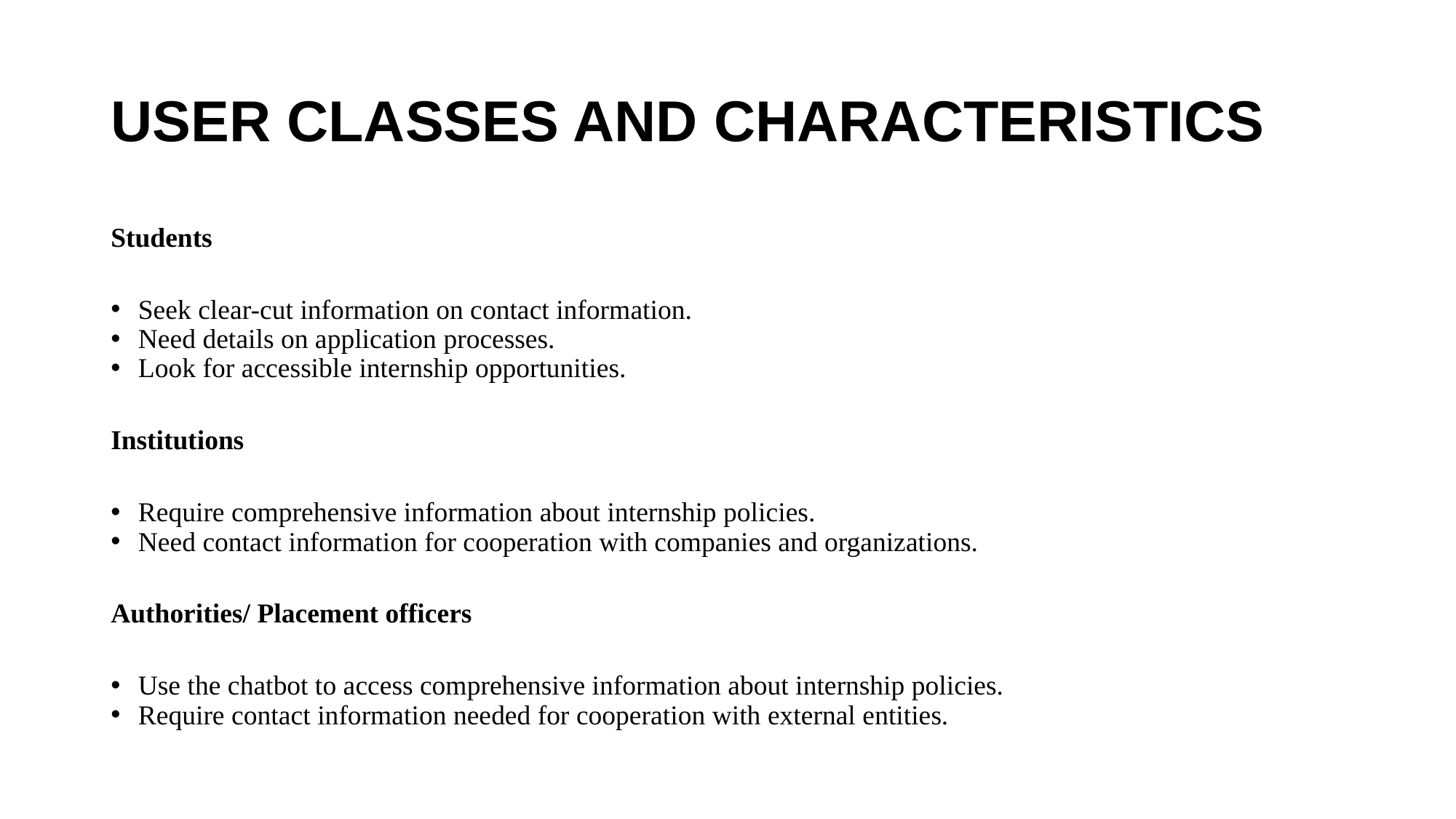

# USER CLASSES AND CHARACTERISTICS
Students
Seek clear-cut information on contact information.
Need details on application processes.
Look for accessible internship opportunities.
Institutions
Require comprehensive information about internship policies.
Need contact information for cooperation with companies and organizations.
Authorities/ Placement officers
Use the chatbot to access comprehensive information about internship policies.
Require contact information needed for cooperation with external entities.